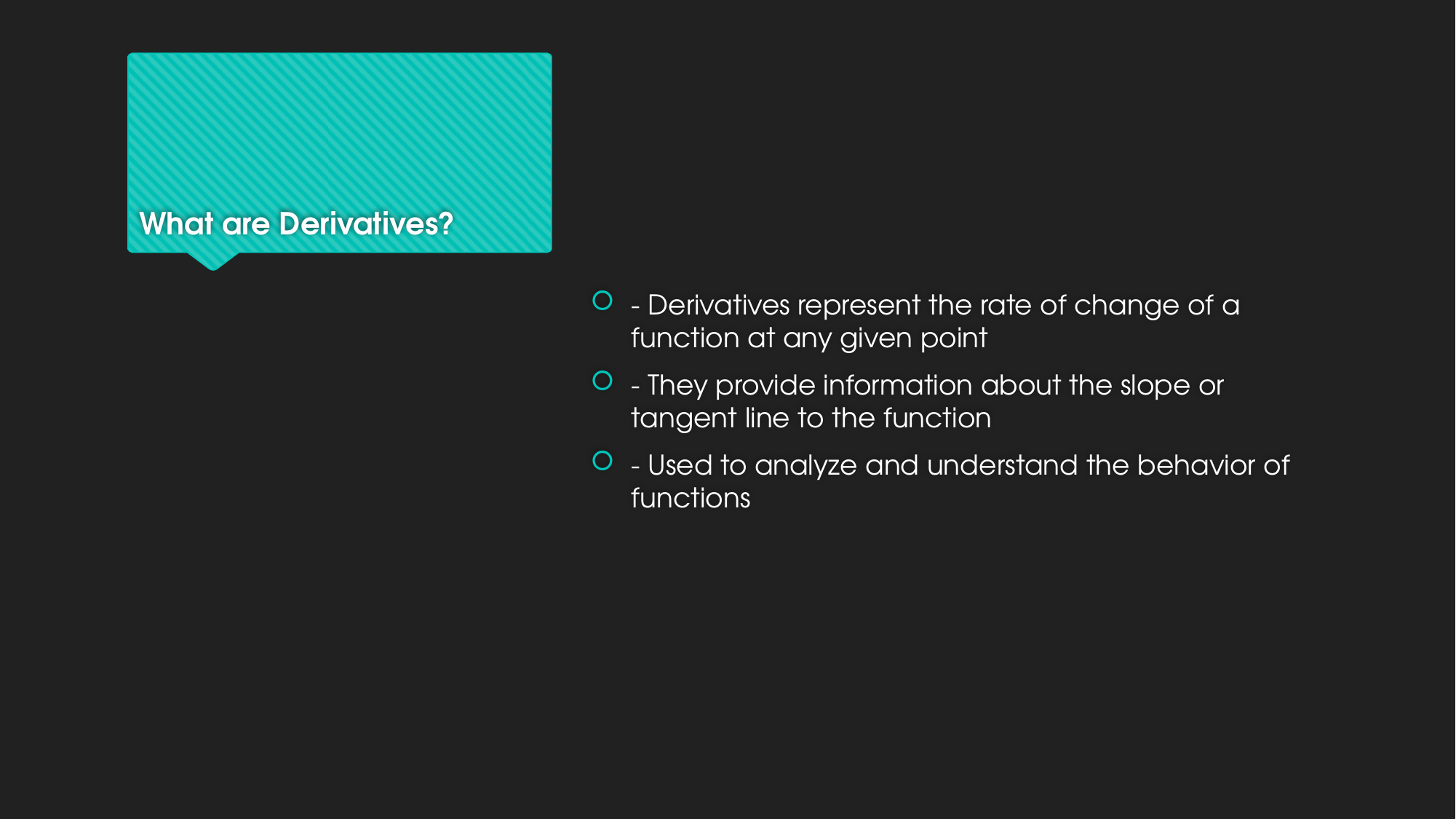

# What are Derivatives?

- Derivatives represent the rate of change of a function at any given point
- They provide information about the slope or tangent line to the function
- Used to analyze and understand the behavior of functions